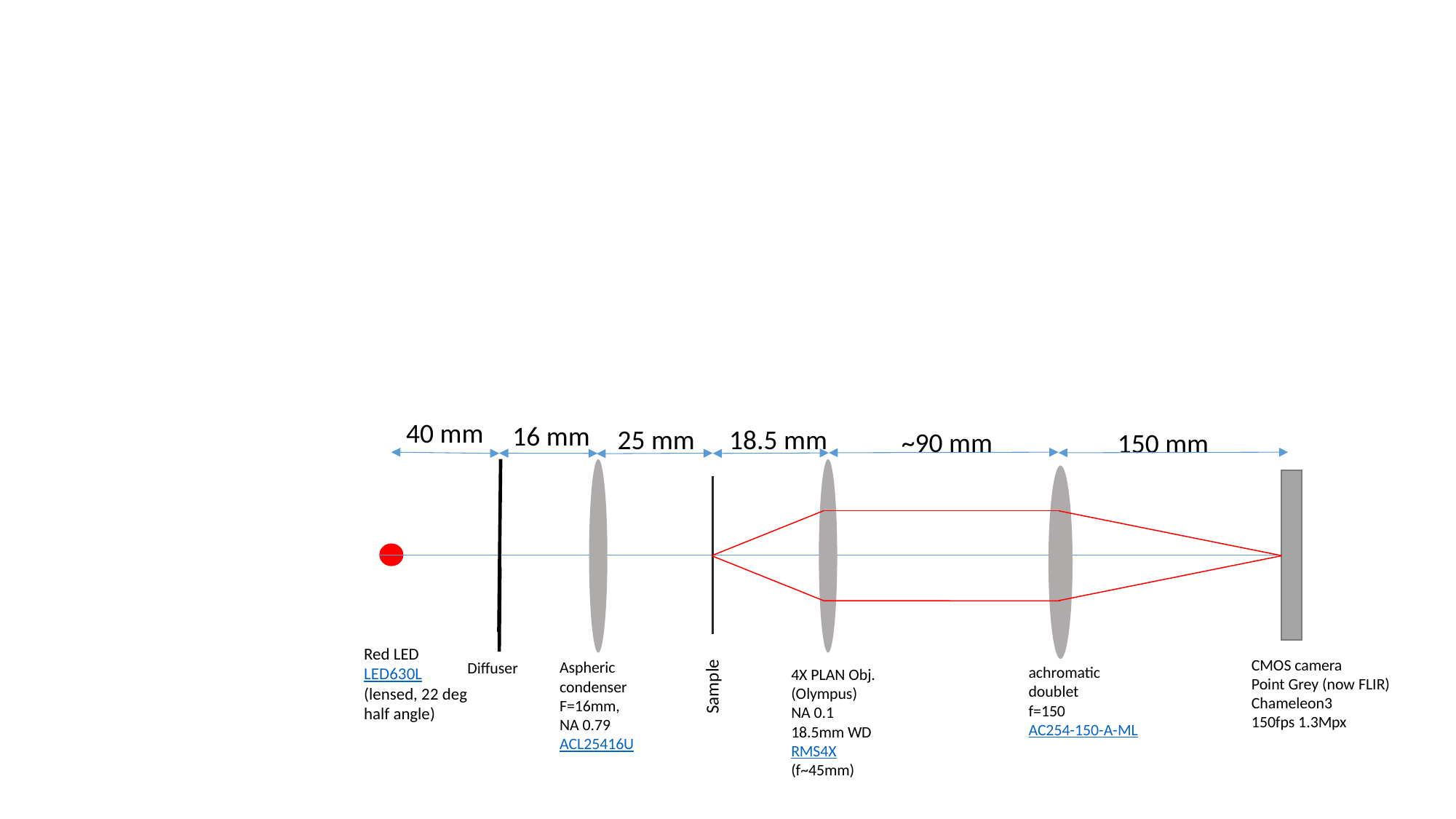

40 mm
16 mm
18.5 mm
25 mm
~90 mm
150 mm

Red LED
LED630L
(lensed, 22 deg
half angle)
CMOS camera
Point Grey (now FLIR)
Chameleon3
150fps 1.3Mpx
Aspheric
condenser
F=16mm,
NA 0.79
ACL25416U
Diffuser
achromatic
doublet
f=150
AC254-150-A-ML
4X PLAN Obj.
(Olympus)
NA 0.1
18.5mm WD
RMS4X
(f~45mm)
Sample